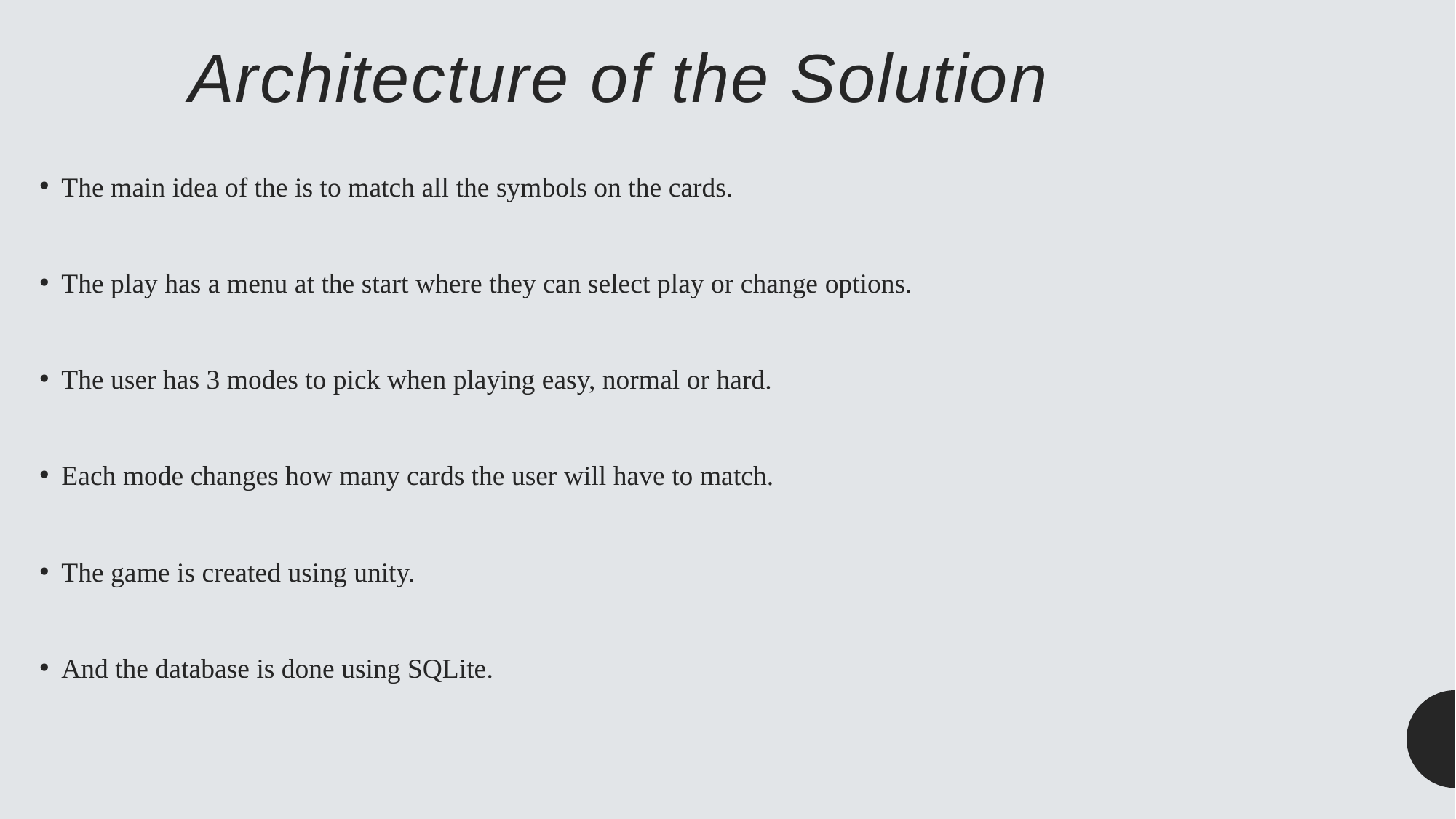

# Architecture of the Solution
The main idea of the is to match all the symbols on the cards.

The play has a menu at the start where they can select play or change options.

The user has 3 modes to pick when playing easy, normal or hard.

Each mode changes how many cards the user will have to match.

The game is created using unity.

And the database is done using SQLite.